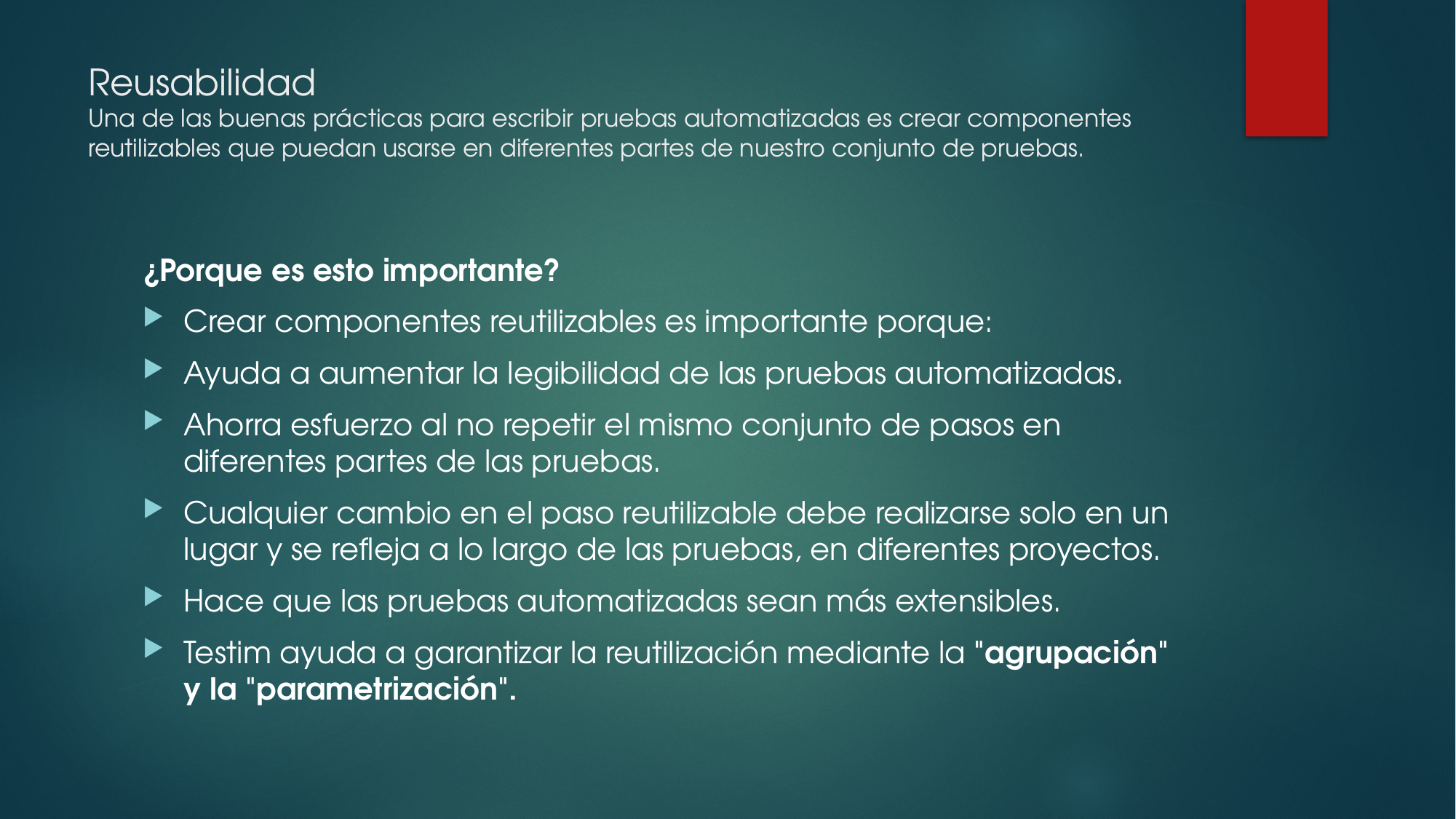

# Reusabilidad Una de las buenas prácticas para escribir pruebas automatizadas es crear componentes reutilizables que puedan usarse en diferentes partes de nuestro conjunto de pruebas.
¿Porque es esto importante?
Crear componentes reutilizables es importante porque:
Ayuda a aumentar la legibilidad de las pruebas automatizadas.
Ahorra esfuerzo al no repetir el mismo conjunto de pasos en diferentes partes de las pruebas.
Cualquier cambio en el paso reutilizable debe realizarse solo en un lugar y se refleja a lo largo de las pruebas, en diferentes proyectos.
Hace que las pruebas automatizadas sean más extensibles.
Testim ayuda a garantizar la reutilización mediante la "agrupación" y la "parametrización".